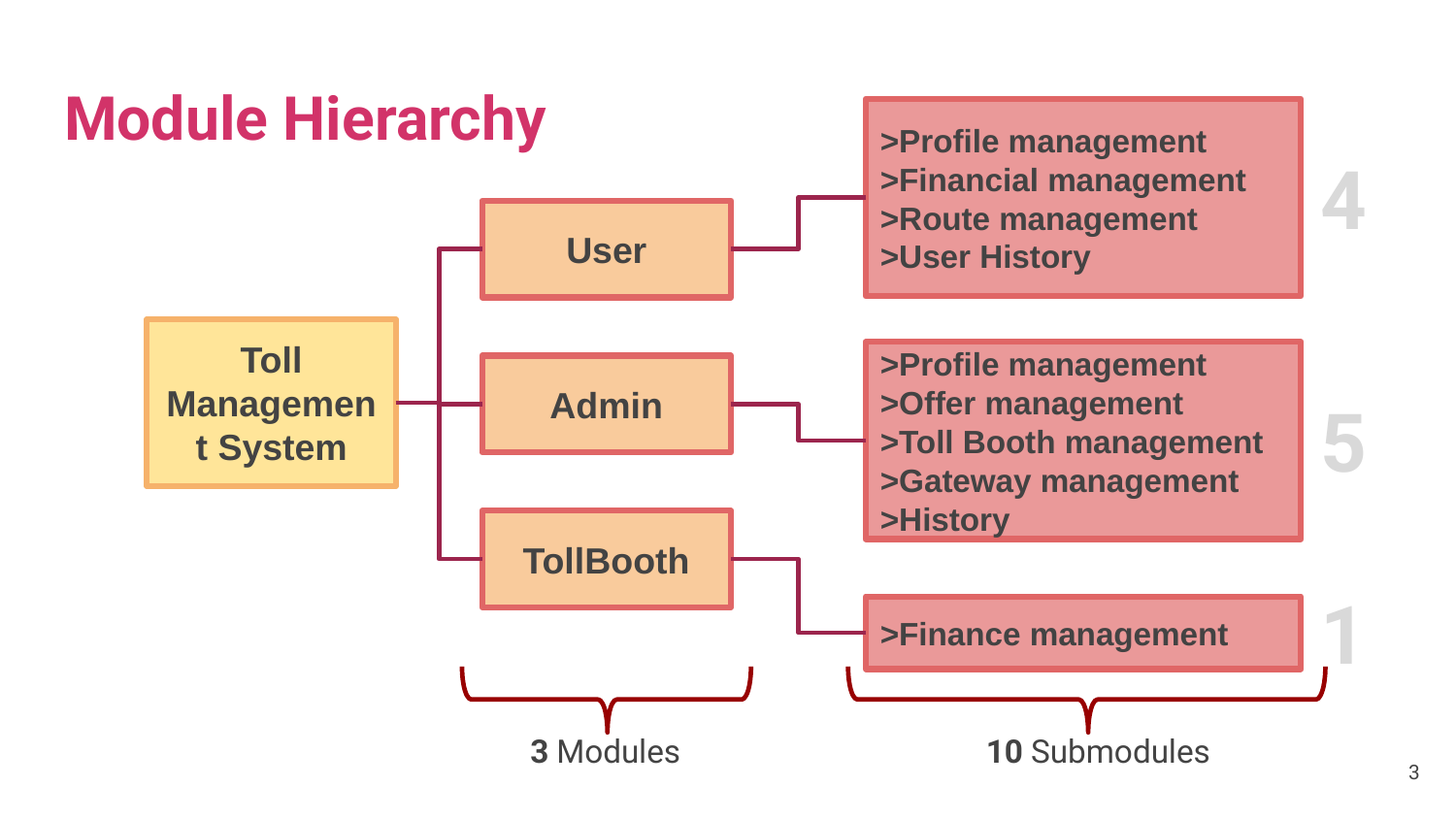

# Module Hierarchy
>Profile management
>Financial management
>Route management
>User History
4
User
Toll Management System
>Profile management
>Offer management
>Toll Booth management
>Gateway management
>History
Admin
5

TollBooth

1
>Finance management
3 Modules
10 Submodules
3